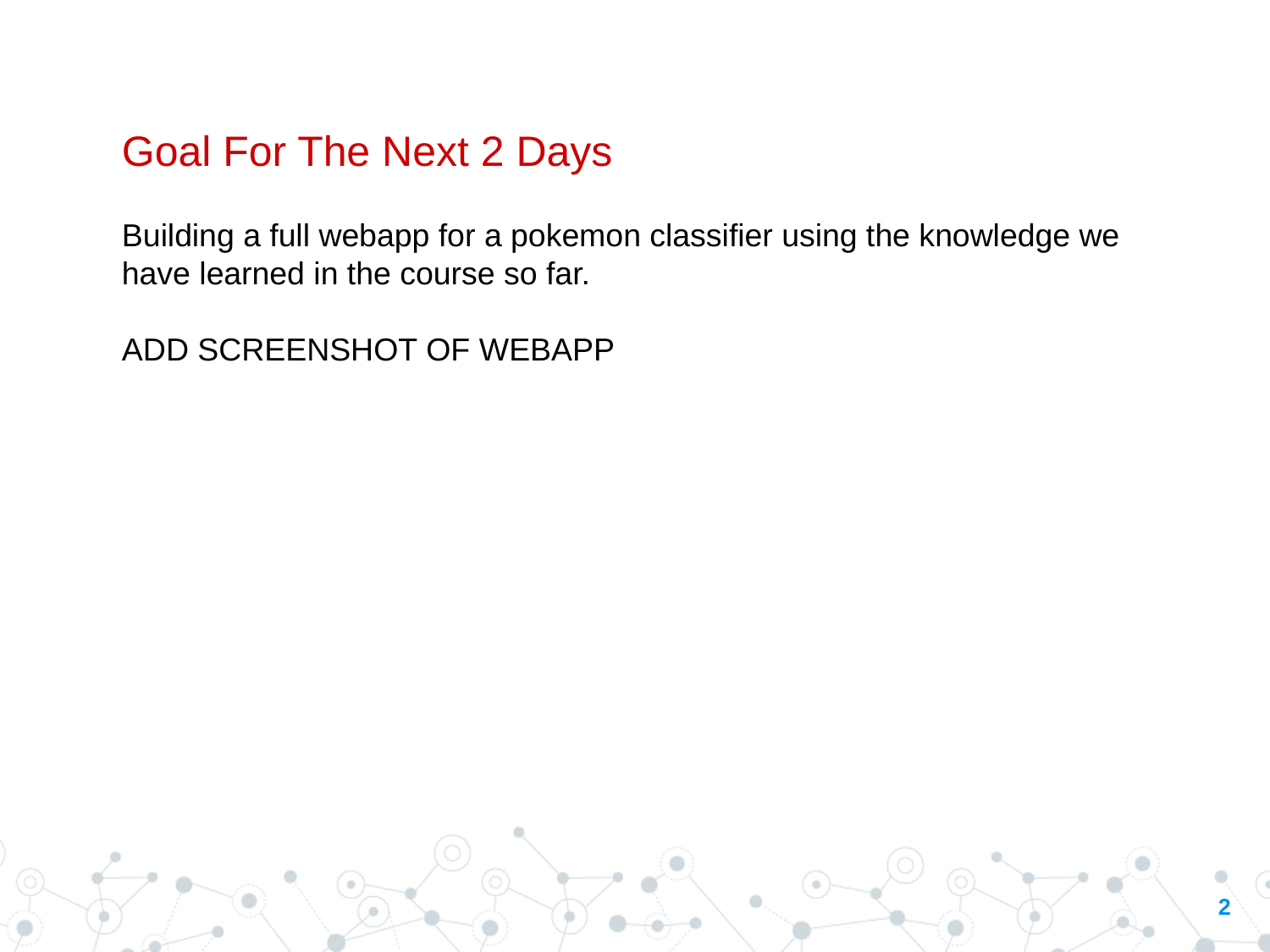

# Goal For The Next 2 Days
Building a full webapp for a pokemon classifier using the knowledge we have learned in the course so far.

ADD SCREENSHOT OF WEBAPP

2